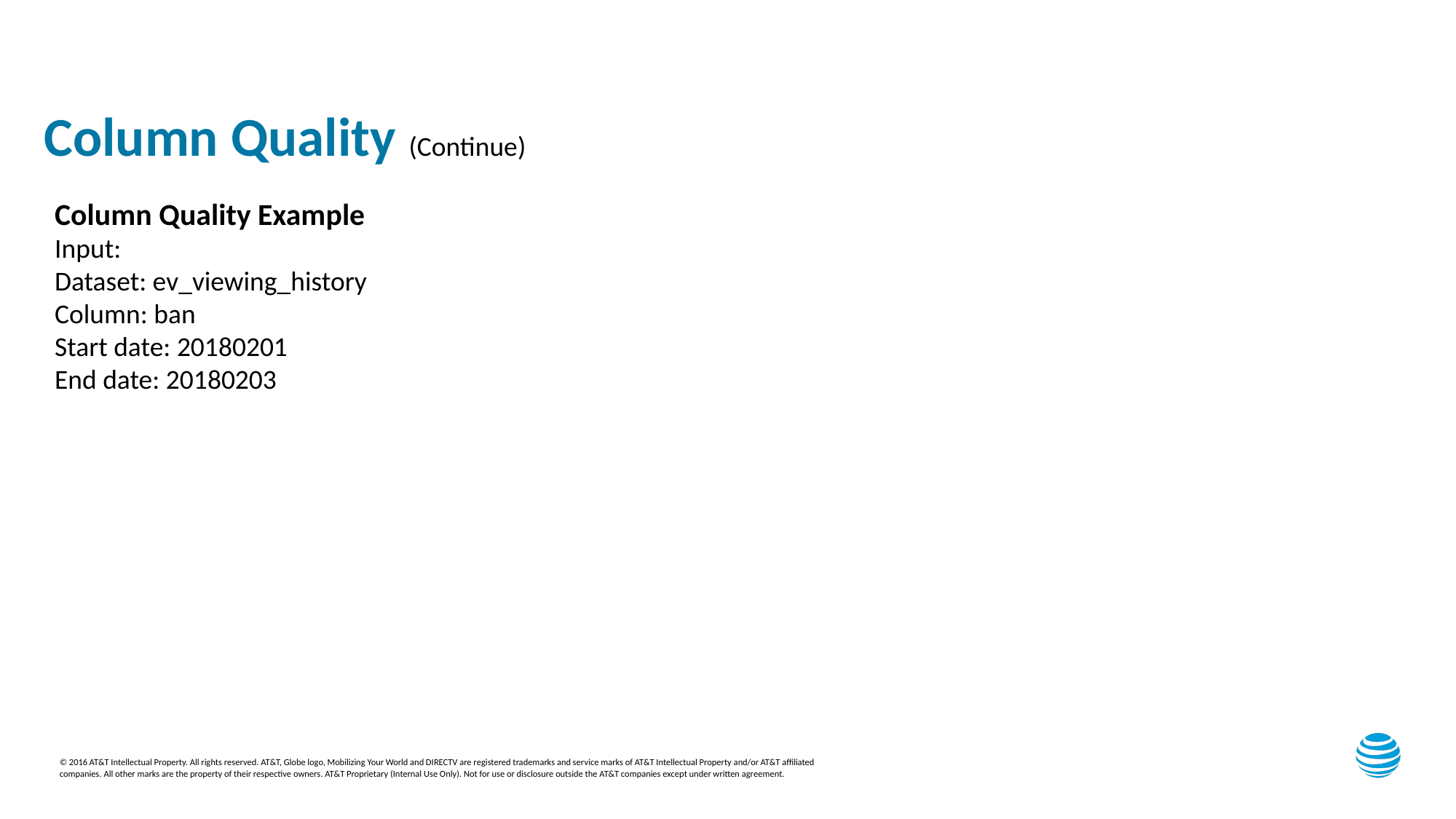

# Column Quality (Continue)
Column Quality Example
Input:
Dataset: ev_viewing_history
Column: ban
Start date: 20180201
End date: 20180203